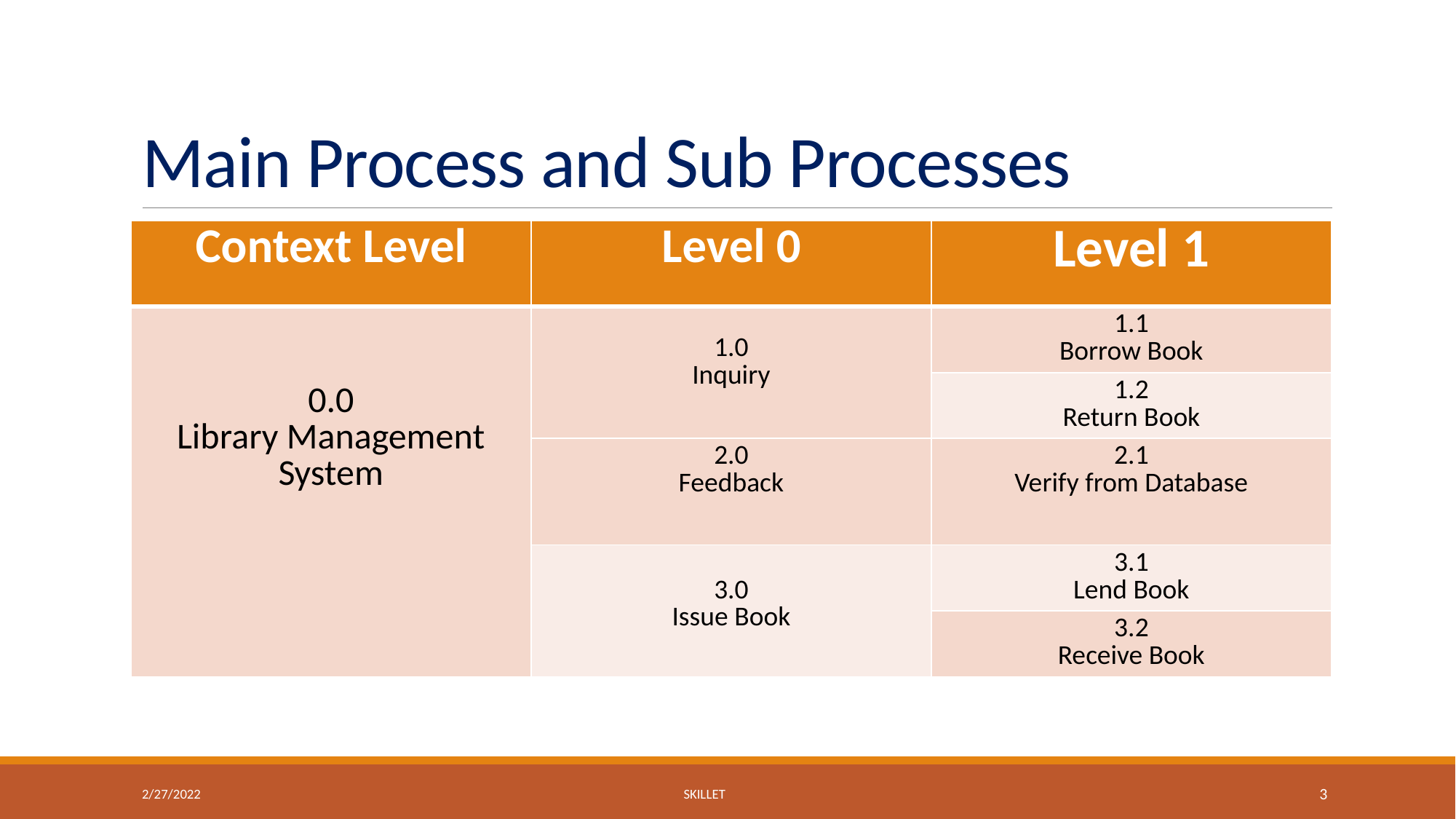

# Main Process and Sub Processes
| Context Level | Level 0 | Level 1 |
| --- | --- | --- |
| 0.0 Library Management System | 1.0 Inquiry | 1.1 Borrow Book |
|  |  | 1.2 Return Book |
|  | 2.0 Feedback | 2.1 Verify from Database |
|  | 3.0 Issue Book | 3.1 Lend Book |
|  |  | 3.2 Receive Book |
2/27/2022
Skillet
3